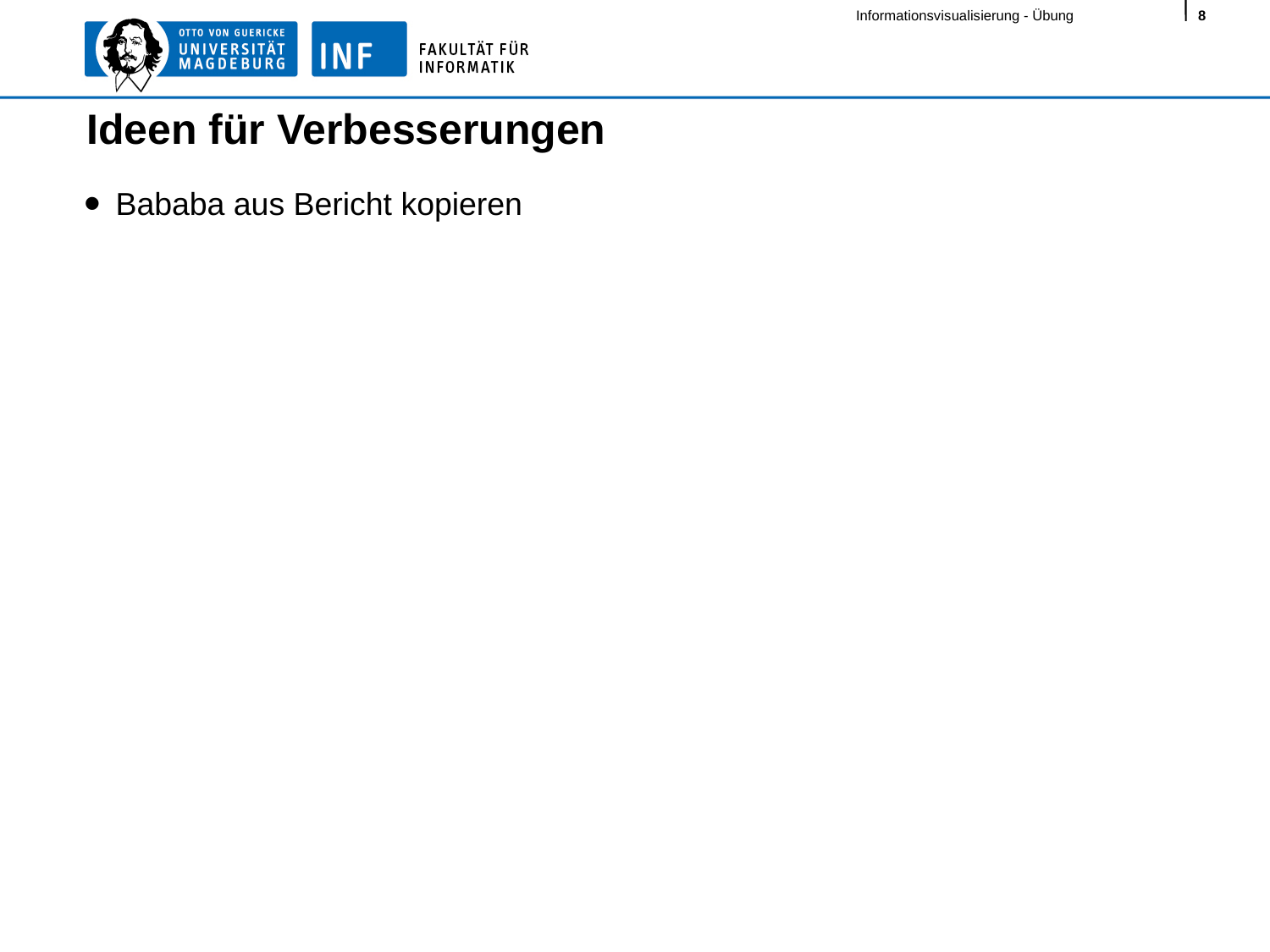

# Ideen für Verbesserungen
Bababa aus Bericht kopieren